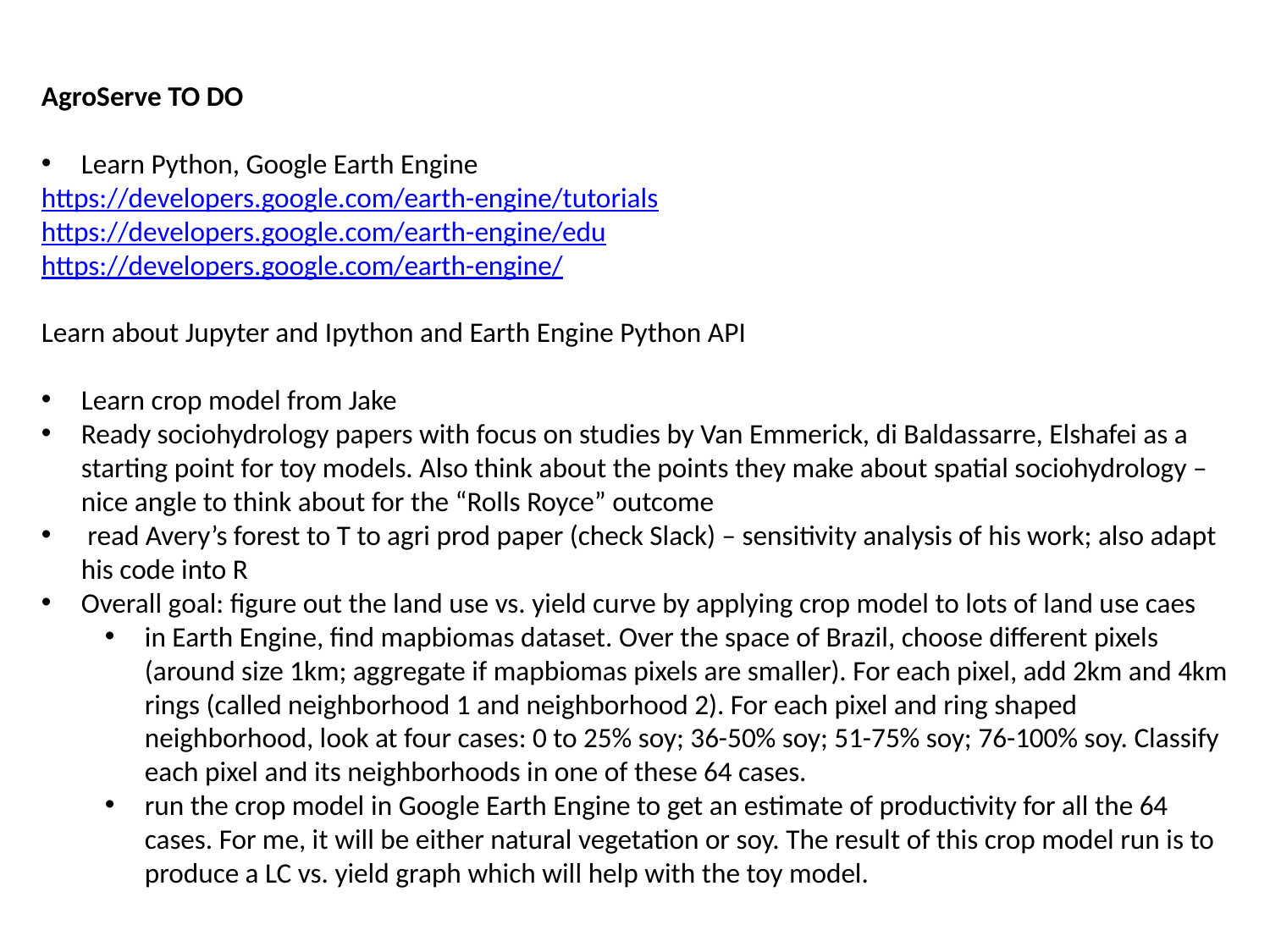

AgroServe TO DO

Learn Python, Google Earth Engine
https://developers.google.com/earth-engine/tutorials
https://developers.google.com/earth-engine/edu
https://developers.google.com/earth-engine/

Learn about Jupyter and Ipython and Earth Engine Python API

Learn crop model from Jake
Ready sociohydrology papers with focus on studies by Van Emmerick, di Baldassarre, Elshafei as a starting point for toy models. Also think about the points they make about spatial sociohydrology – nice angle to think about for the “Rolls Royce” outcome
 read Avery’s forest to T to agri prod paper (check Slack) – sensitivity analysis of his work; also adapt his code into R
Overall goal: figure out the land use vs. yield curve by applying crop model to lots of land use caes
in Earth Engine, find mapbiomas dataset. Over the space of Brazil, choose different pixels (around size 1km; aggregate if mapbiomas pixels are smaller). For each pixel, add 2km and 4km rings (called neighborhood 1 and neighborhood 2). For each pixel and ring shaped neighborhood, look at four cases: 0 to 25% soy; 36-50% soy; 51-75% soy; 76-100% soy. Classify each pixel and its neighborhoods in one of these 64 cases.
run the crop model in Google Earth Engine to get an estimate of productivity for all the 64 cases. For me, it will be either natural vegetation or soy. The result of this crop model run is to produce a LC vs. yield graph which will help with the toy model.